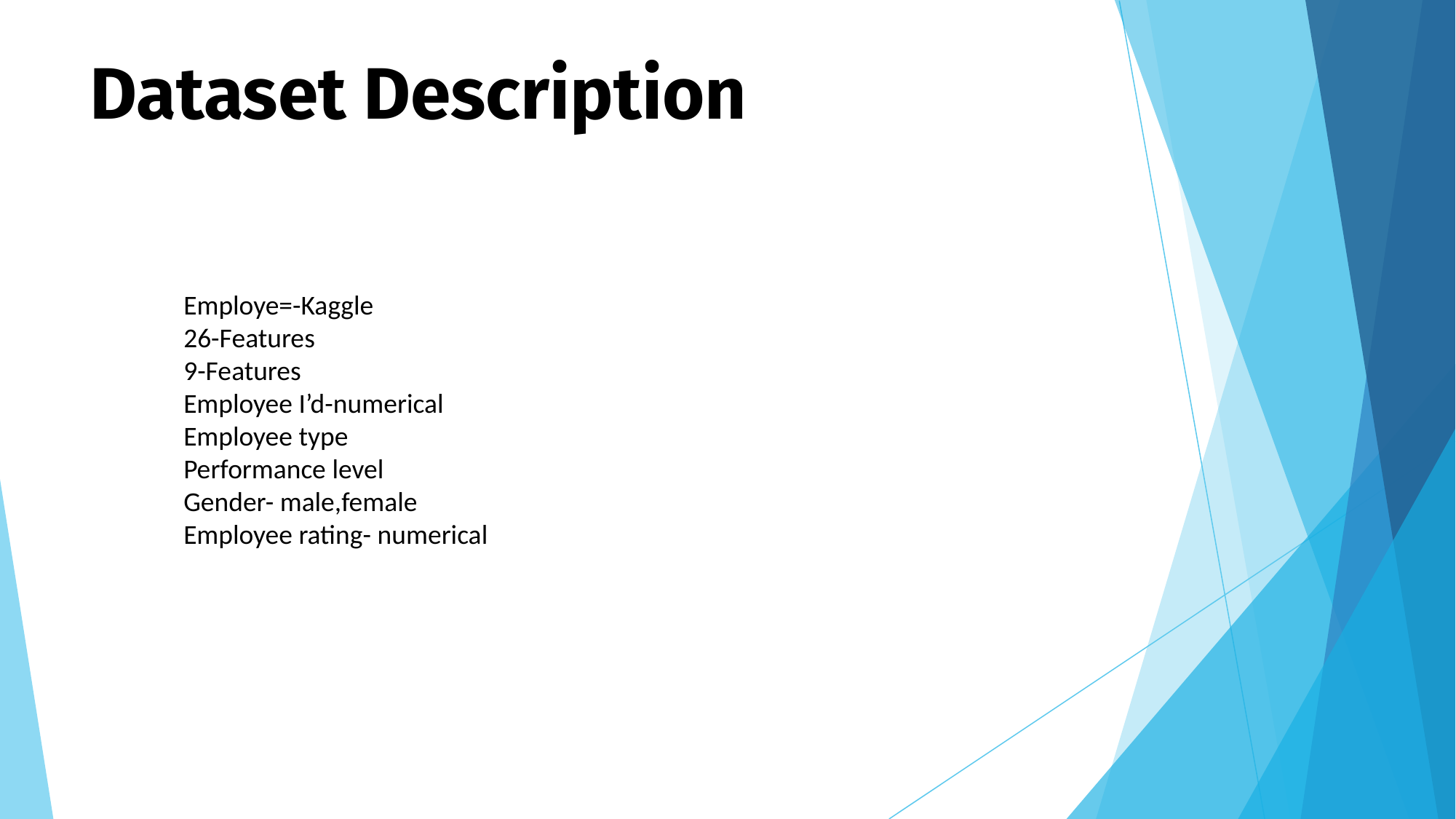

# Dataset Description
Employe=-Kaggle
26-Features
9-Features
Employee I’d-numerical
Employee type
Performance level
Gender- male,female
Employee rating- numerical